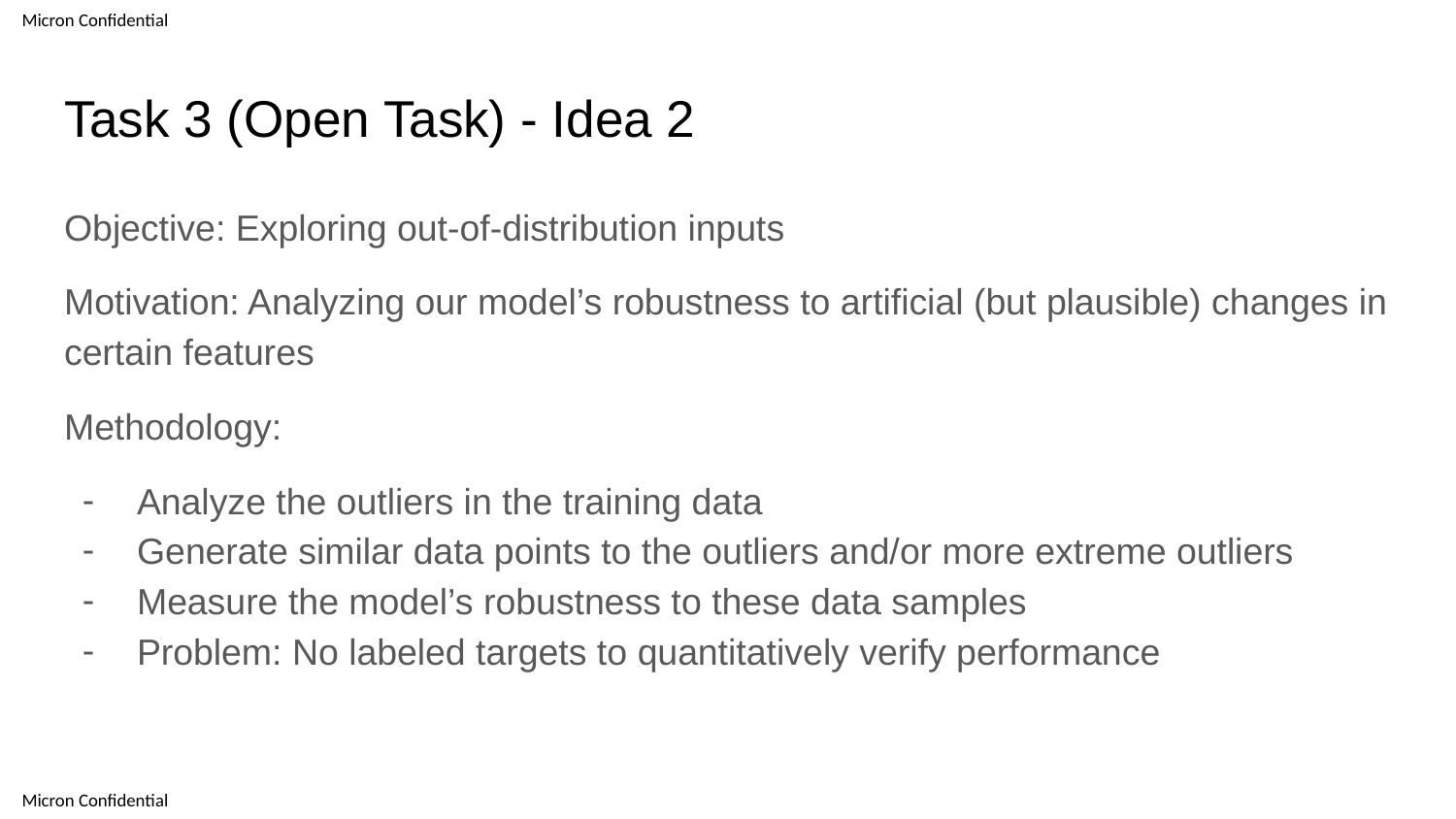

# Task 3 (Open Task) - Idea 2
Objective: Exploring out-of-distribution inputs
Motivation: Analyzing our model’s robustness to artificial (but plausible) changes in certain features
Methodology:
Analyze the outliers in the training data
Generate similar data points to the outliers and/or more extreme outliers
Measure the model’s robustness to these data samples
Problem: No labeled targets to quantitatively verify performance